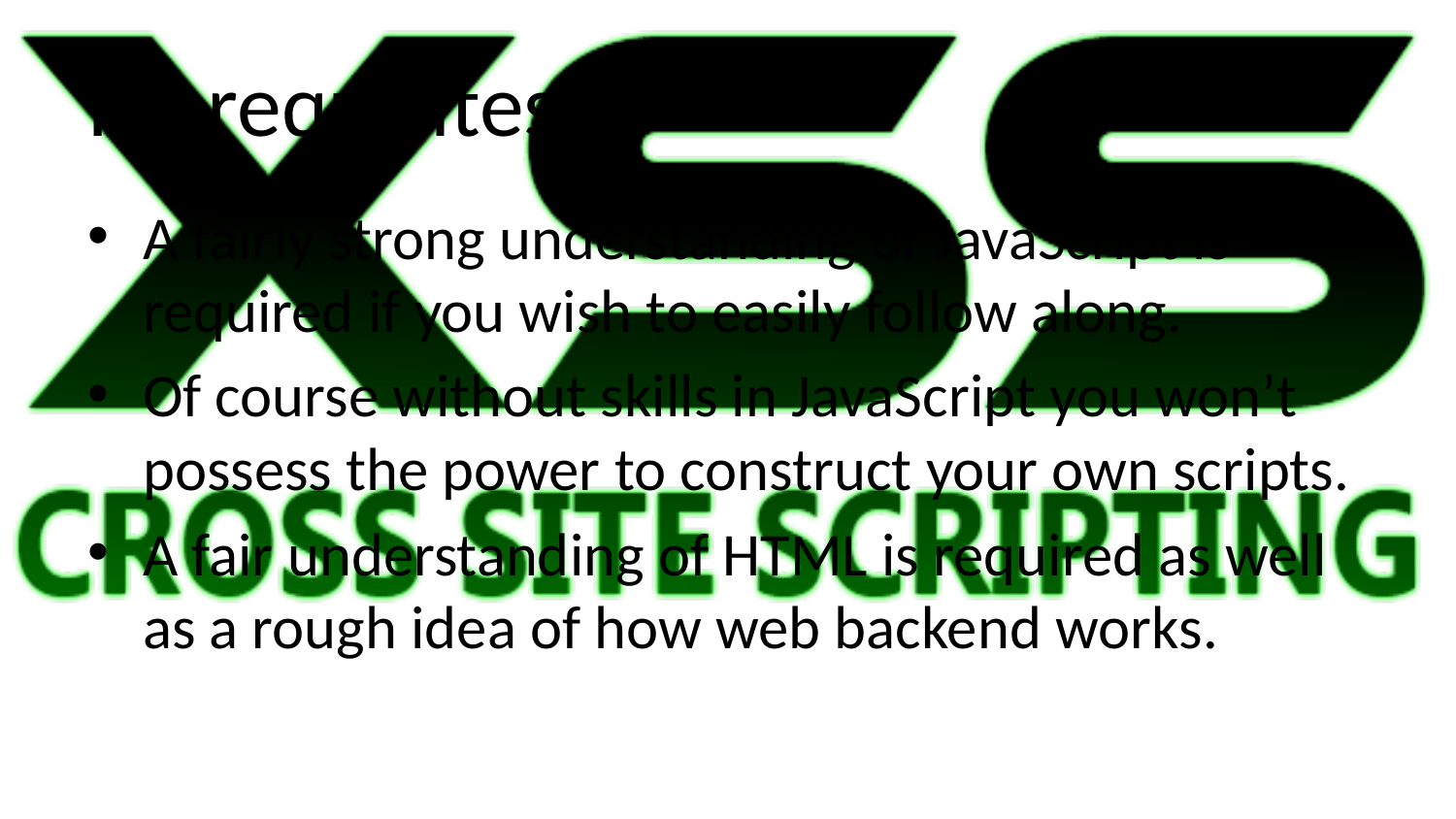

# Prerequisites
A fairly strong understanding of JavaScript is required if you wish to easily follow along.
Of course without skills in JavaScript you won’t possess the power to construct your own scripts.
A fair understanding of HTML is required as well as a rough idea of how web backend works.